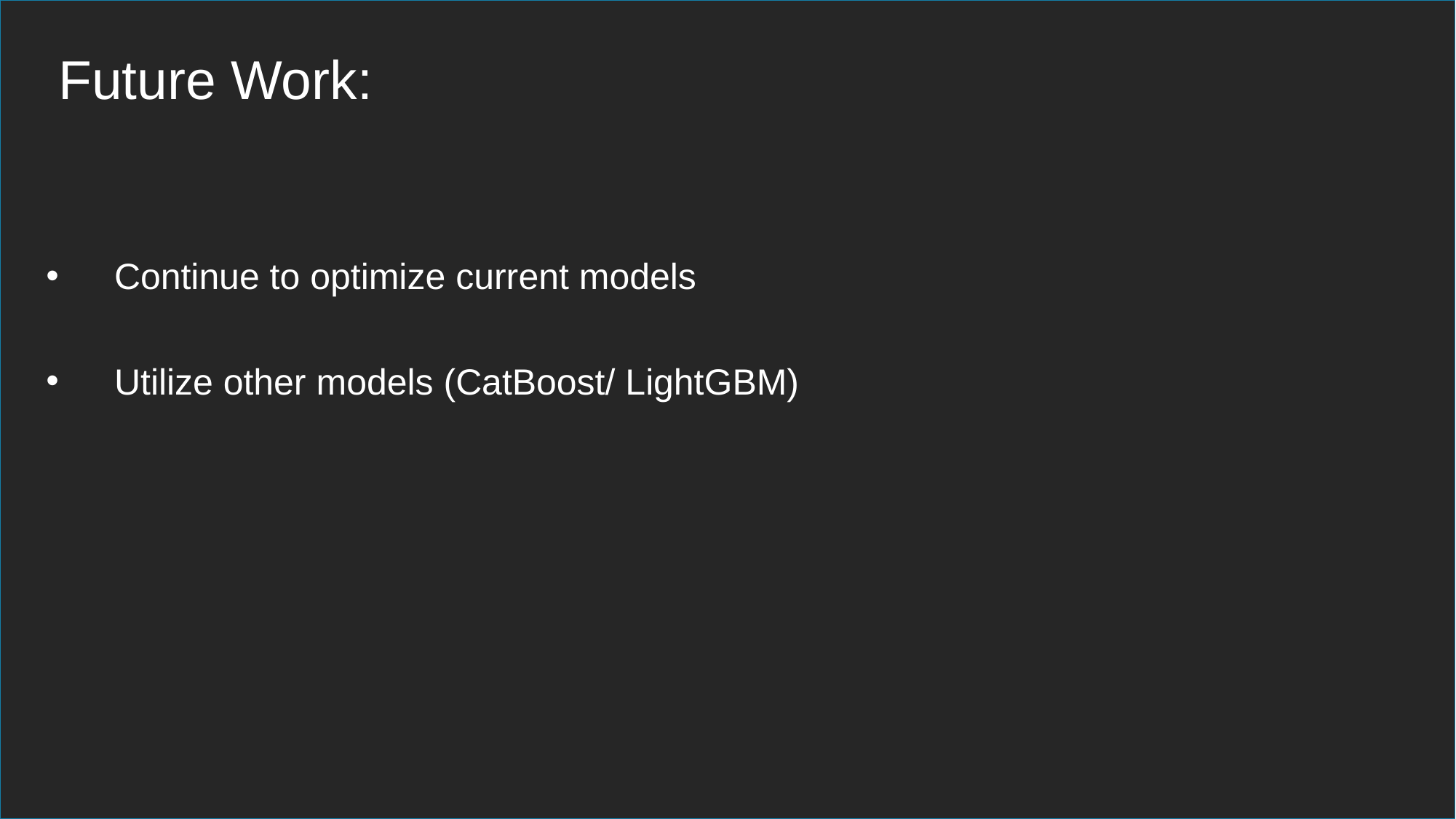

Future Work:

#

Continue to optimize current models

Utilize other models (CatBoost/ LightGBM)